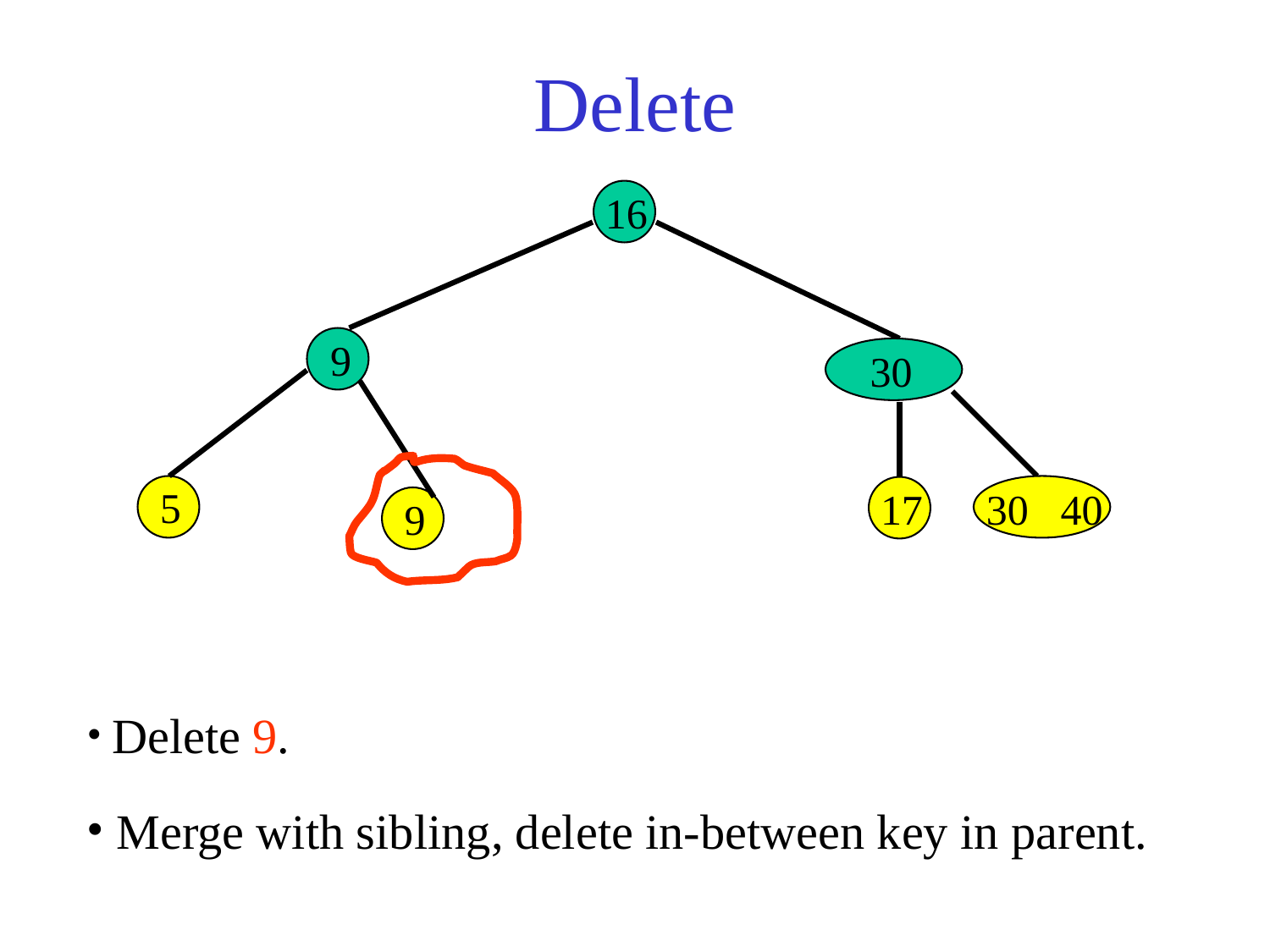

# Delete
16

9

30

5

17

30   40

9

 Delete 9.
 Merge with sibling, delete in-between key in parent.